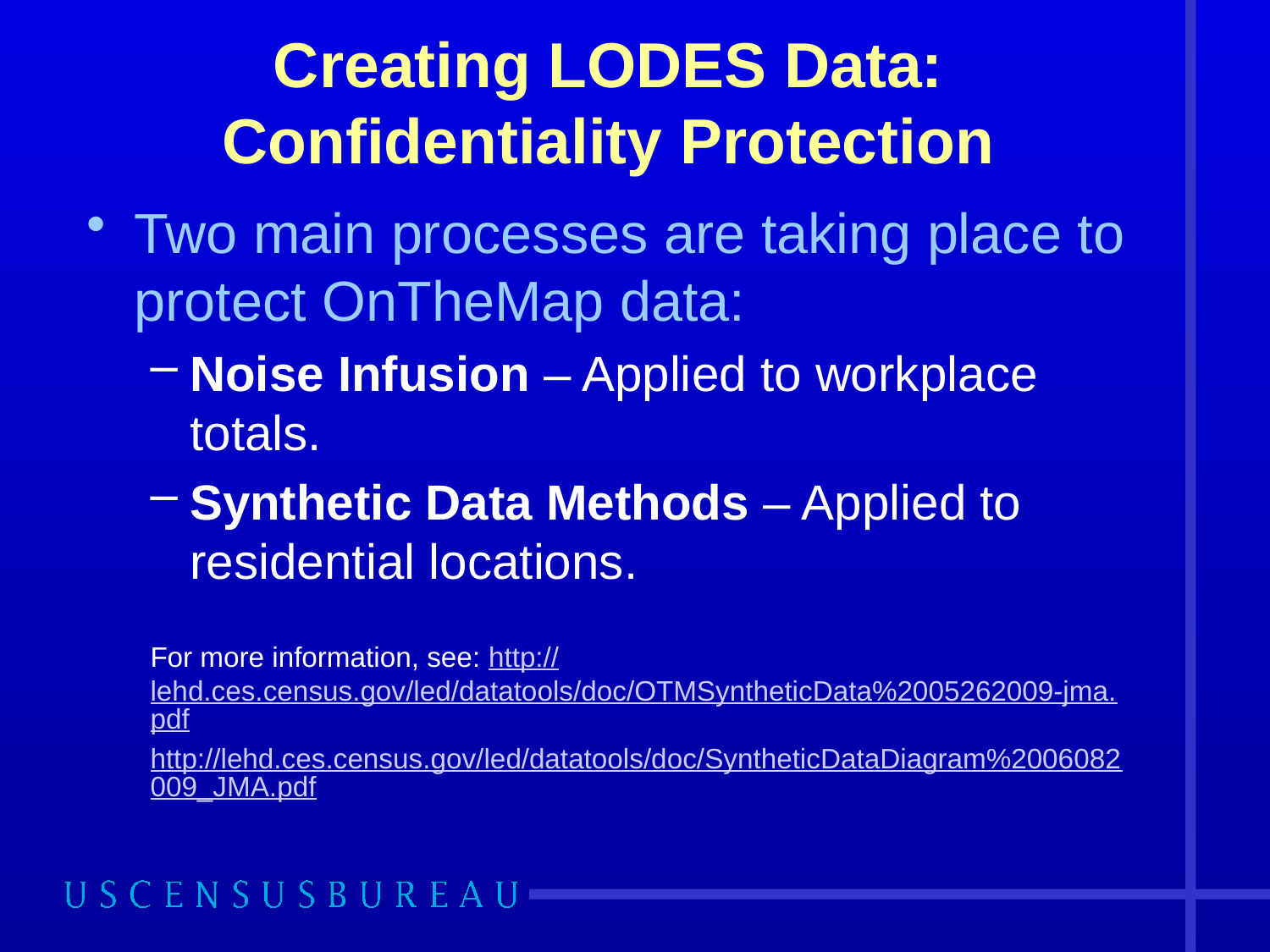

# Creating LODES Data: Confidentiality Protection
Two main processes are taking place to protect OnTheMap data:
Noise Infusion – Applied to workplace totals.
Synthetic Data Methods – Applied to residential locations.

For more information, see: http://lehd.ces.census.gov/led/datatools/doc/OTMSyntheticData%2005262009-jma.pdf
http://lehd.ces.census.gov/led/datatools/doc/SyntheticDataDiagram%2006082009_JMA.pdf